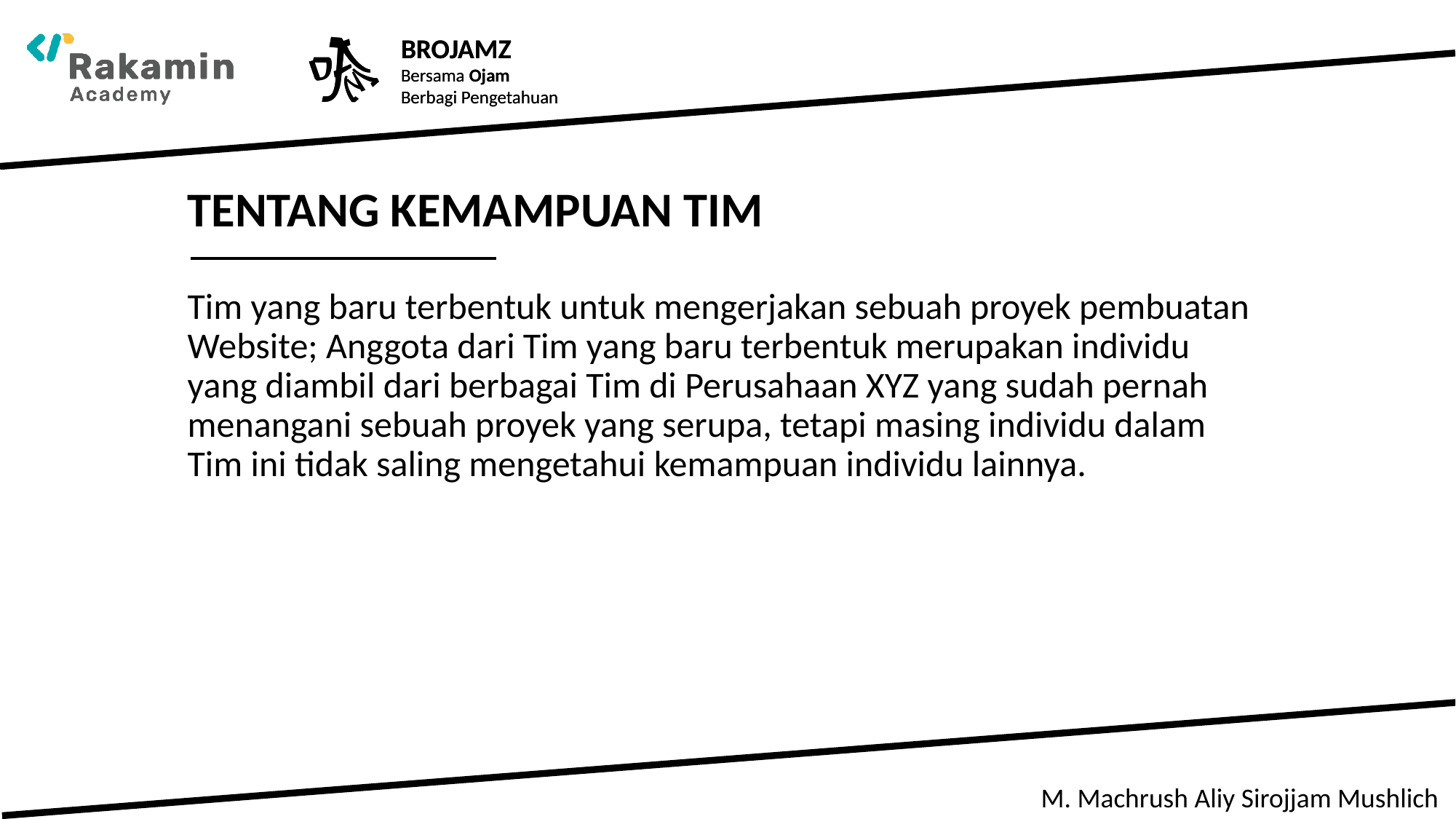

TENTANG KEMAMPUAN TIM
Tim yang baru terbentuk untuk mengerjakan sebuah proyek pembuatan Website; Anggota dari Tim yang baru terbentuk merupakan individu yang diambil dari berbagai Tim di Perusahaan XYZ yang sudah pernah menangani sebuah proyek yang serupa, tetapi masing individu dalam Tim ini tidak saling mengetahui kemampuan individu lainnya.